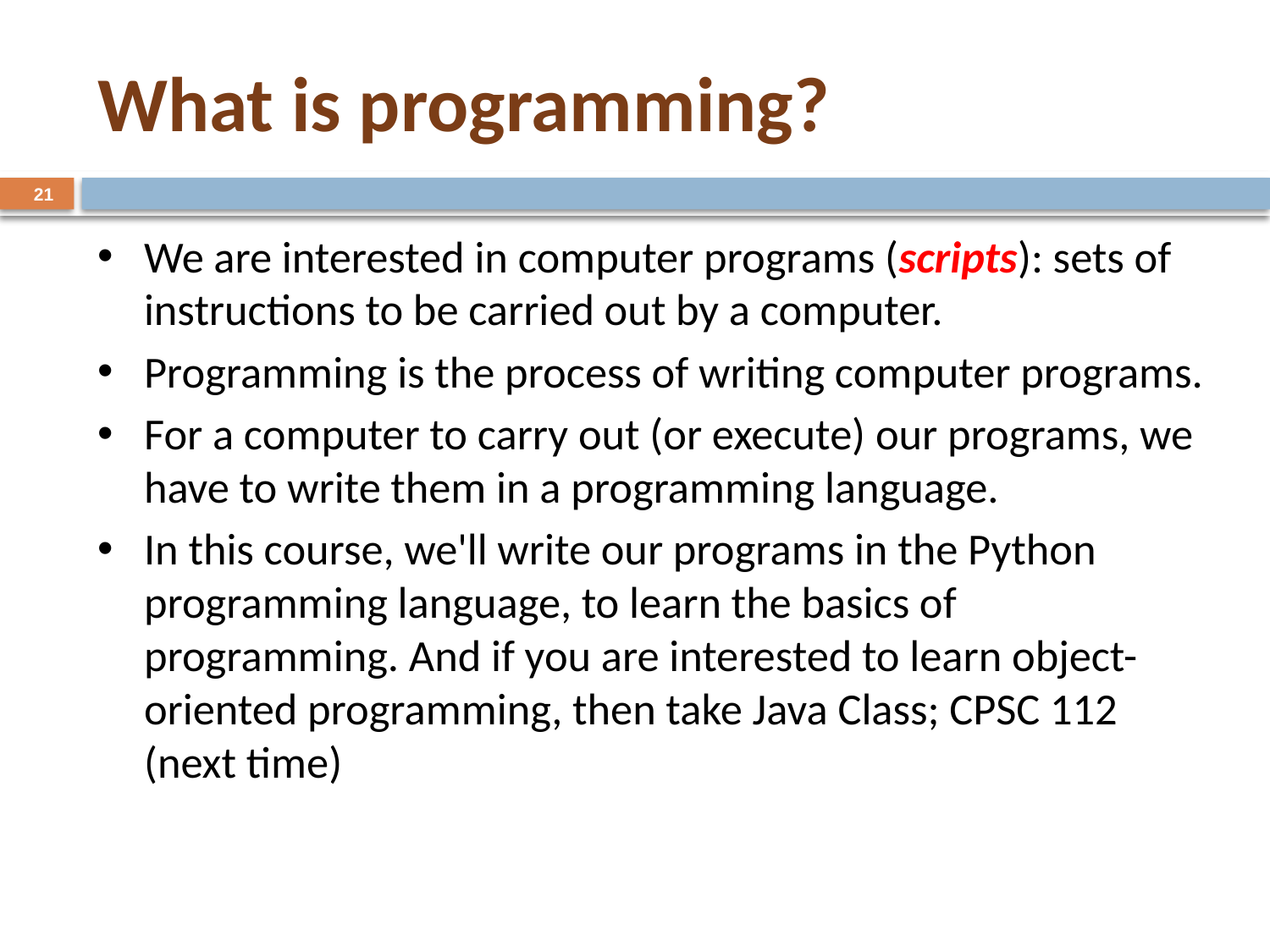

# What is programming?
21
We are interested in computer programs (scripts): sets of instructions to be carried out by a computer.
Programming is the process of writing computer programs.
For a computer to carry out (or execute) our programs, we have to write them in a programming language.
In this course, we'll write our programs in the Python programming language, to learn the basics of programming. And if you are interested to learn object-oriented programming, then take Java Class; CPSC 112 (next time)